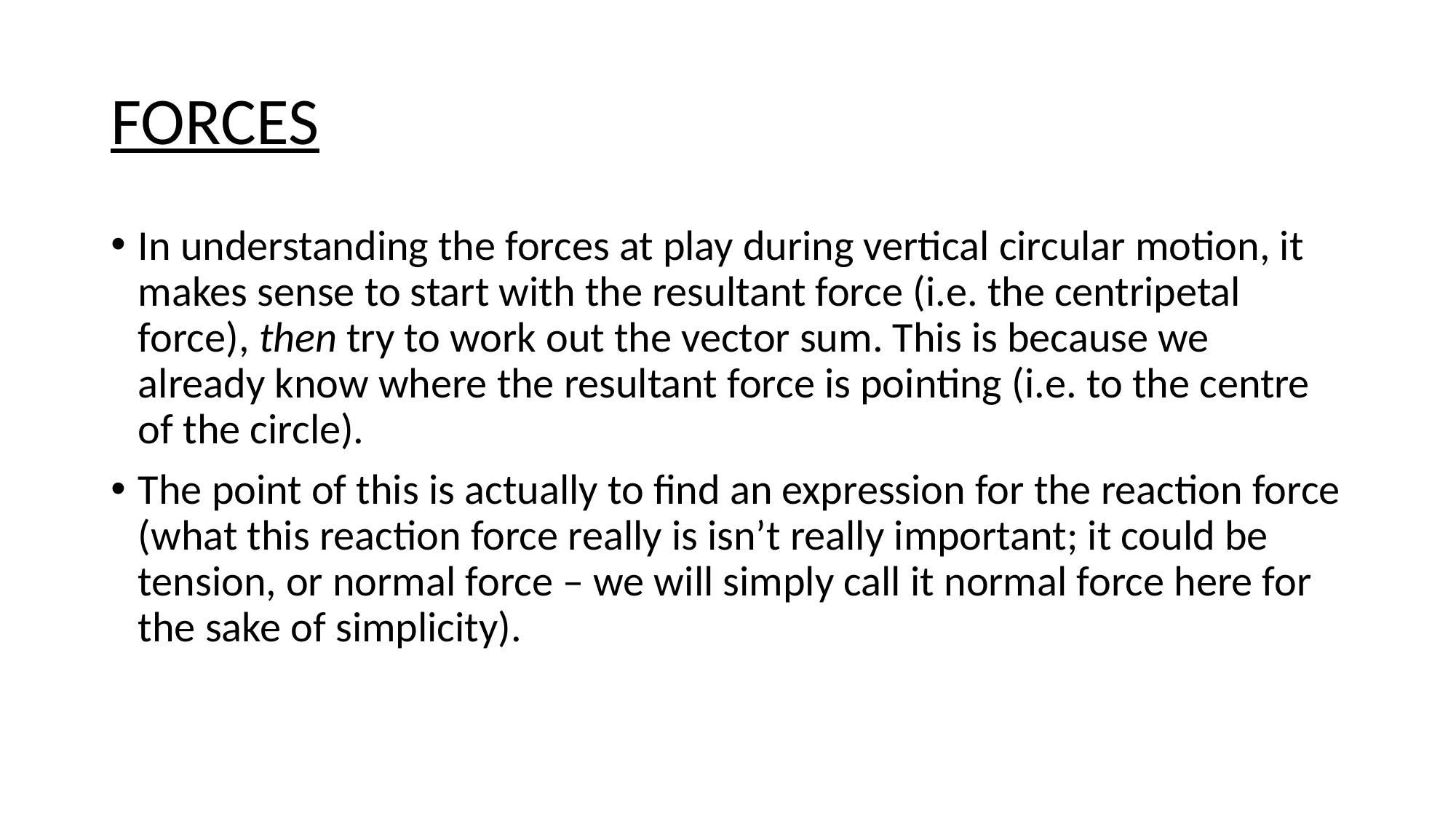

# FORCES
In understanding the forces at play during vertical circular motion, it makes sense to start with the resultant force (i.e. the centripetal force), then try to work out the vector sum. This is because we already know where the resultant force is pointing (i.e. to the centre of the circle).
The point of this is actually to find an expression for the reaction force (what this reaction force really is isn’t really important; it could be tension, or normal force – we will simply call it normal force here for the sake of simplicity).